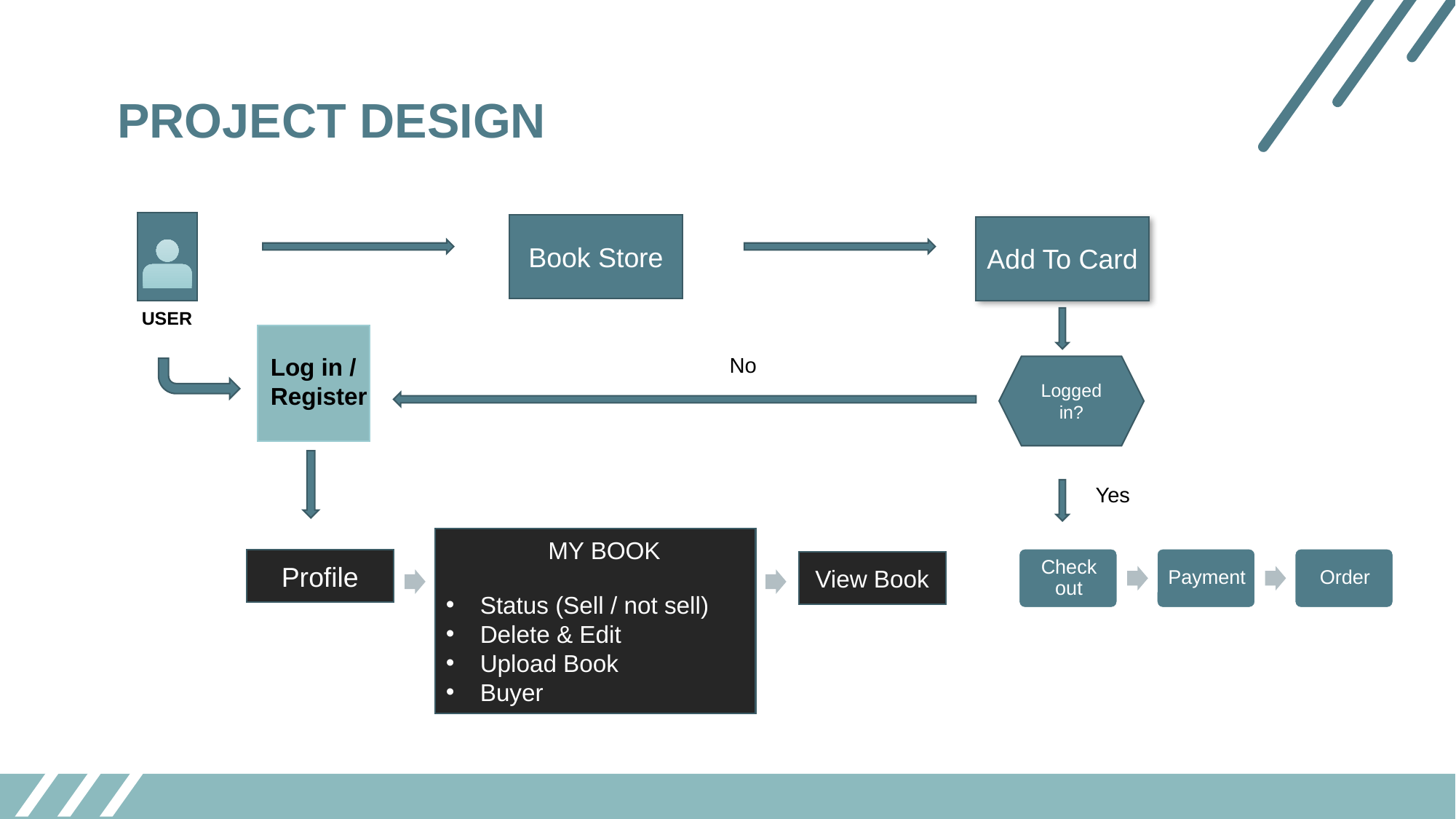

PROJECT DESIGN

Book Store
Add To Card

USER

No
Log in /
Register
Logged in?

Yes

Check out

Payment

Order
                 MY BOOK

Status (Sell / not sell)
Delete & Edit
Upload Book
Buyer
Profile
View Book